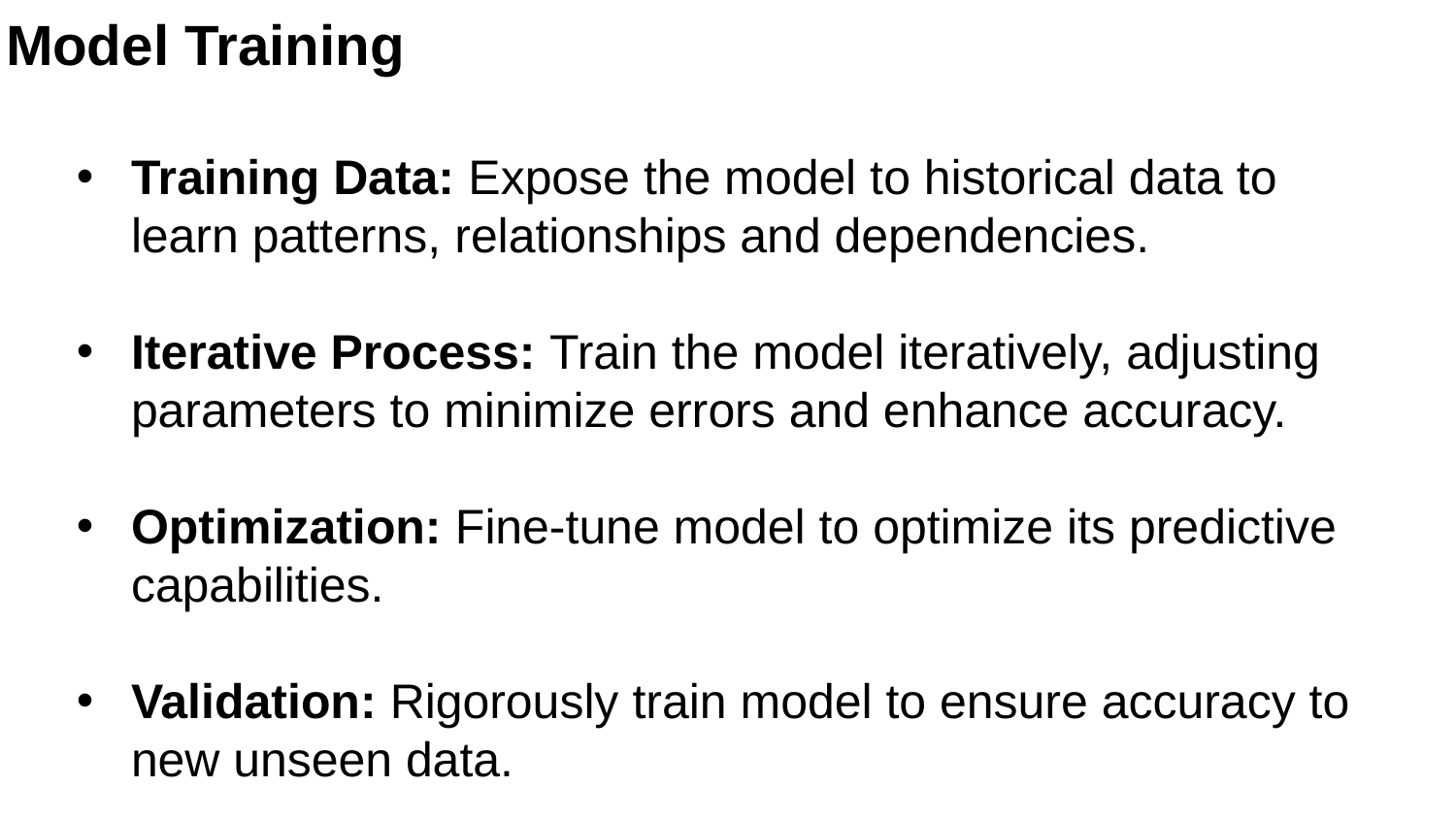

# Model Training
Training Data: Expose the model to historical data to learn patterns, relationships and dependencies.

Iterative Process: Train the model iteratively, adjusting parameters to minimize errors and enhance accuracy.

Optimization: Fine-tune model to optimize its predictive capabilities.

Validation: Rigorously train model to ensure accuracy to new unseen data.